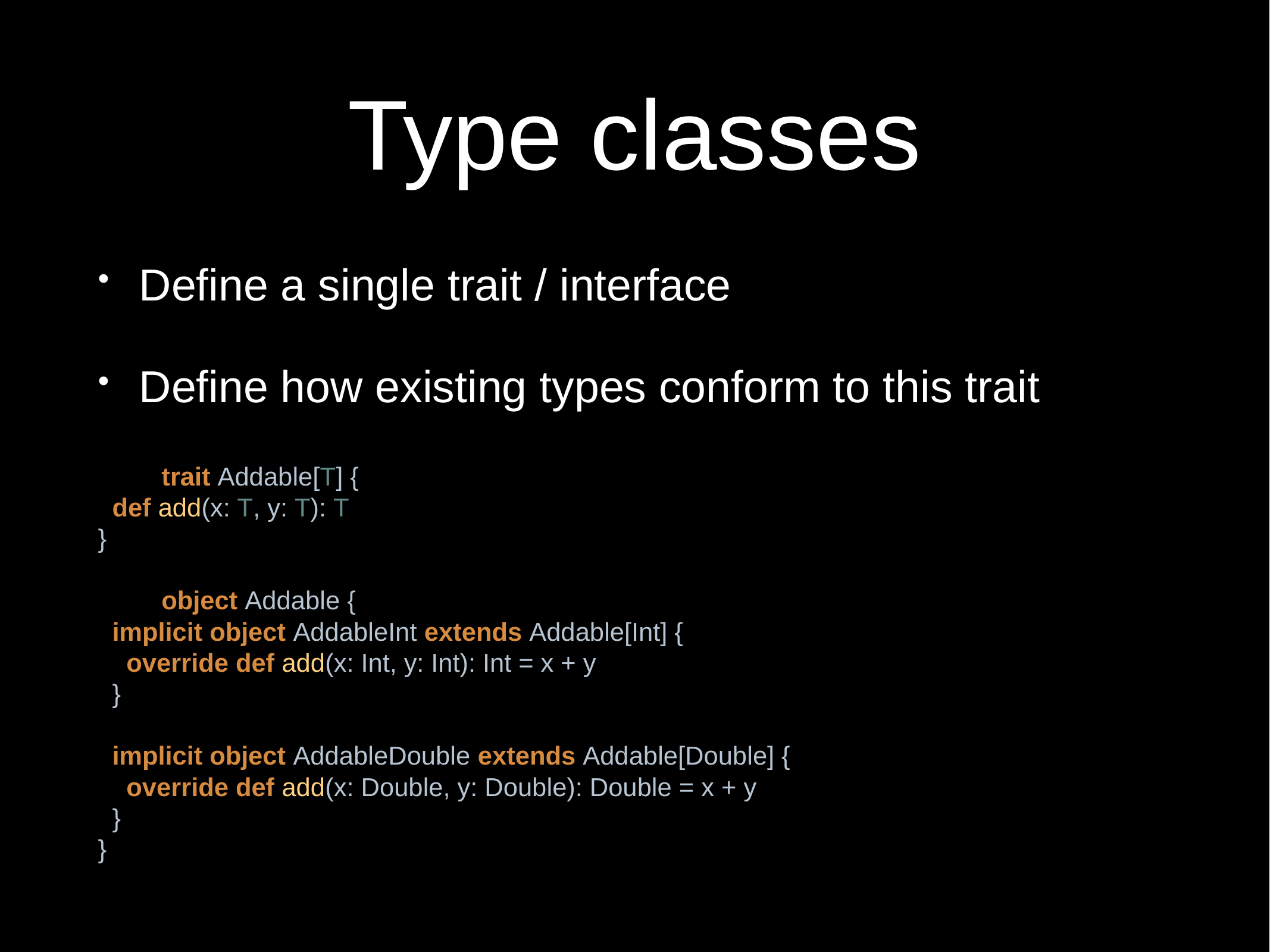

# Type classes
Define a single trait / interface
Define how existing types conform to this trait

trait Addable[T] {
  def add(x: T, y: T): T
}
object Addable {
  implicit object AddableInt extends Addable[Int] {
    override def add(x: Int, y: Int): Int = x + y
  }
  implicit object AddableDouble extends Addable[Double] {
    override def add(x: Double, y: Double): Double = x + y
  }
}